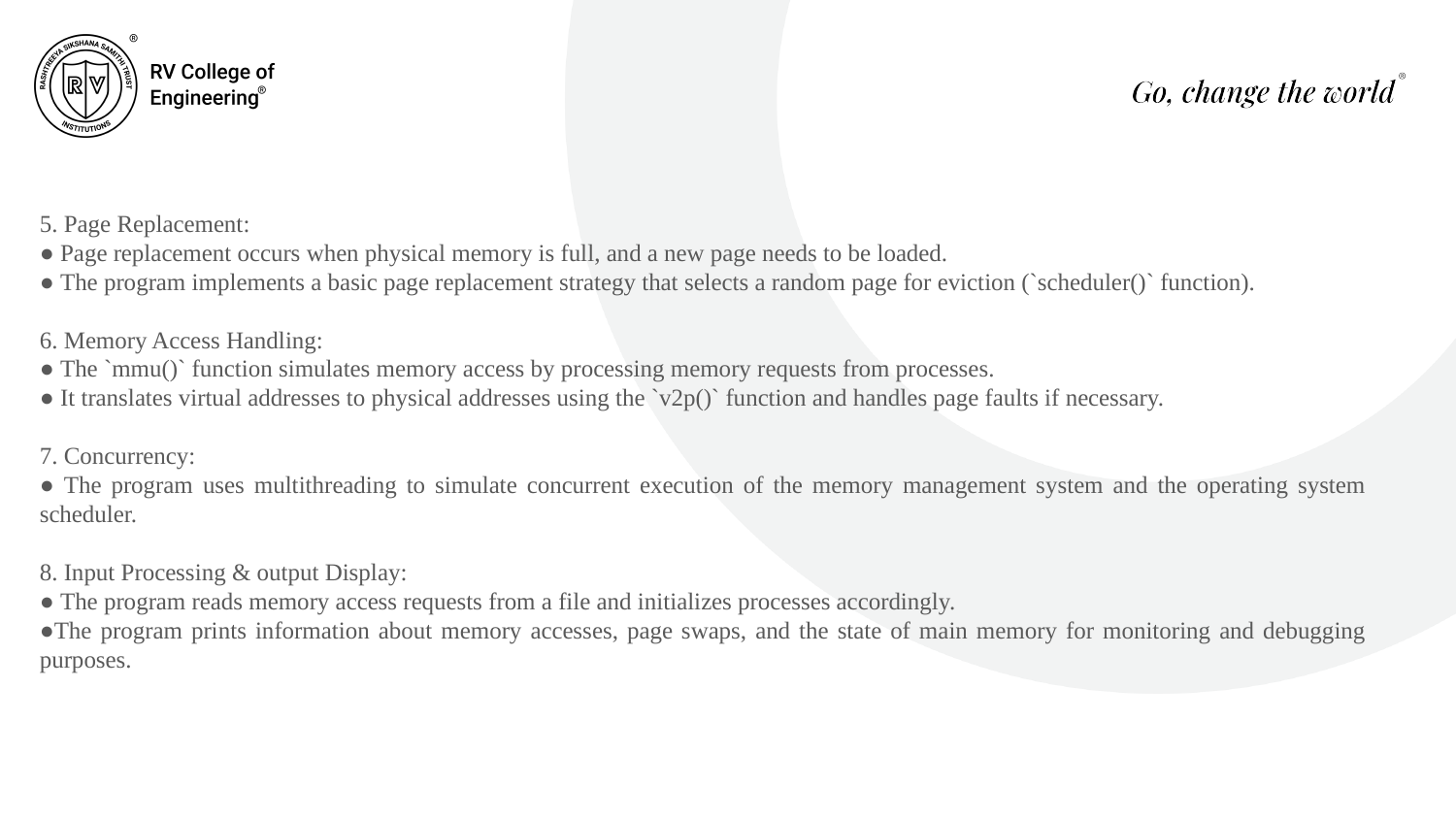

5. Page Replacement:
● Page replacement occurs when physical memory is full, and a new page needs to be loaded.
● The program implements a basic page replacement strategy that selects a random page for eviction (`scheduler()` function).

6. Memory Access Handling:
● The `mmu()` function simulates memory access by processing memory requests from processes.
● It translates virtual addresses to physical addresses using the `v2p()` function and handles page faults if necessary.

7. Concurrency:
● The program uses multithreading to simulate concurrent execution of the memory management system and the operating system scheduler.

8. Input Processing & output Display:
● The program reads memory access requests from a file and initializes processes accordingly.
●The program prints information about memory accesses, page swaps, and the state of main memory for monitoring and debugging purposes.